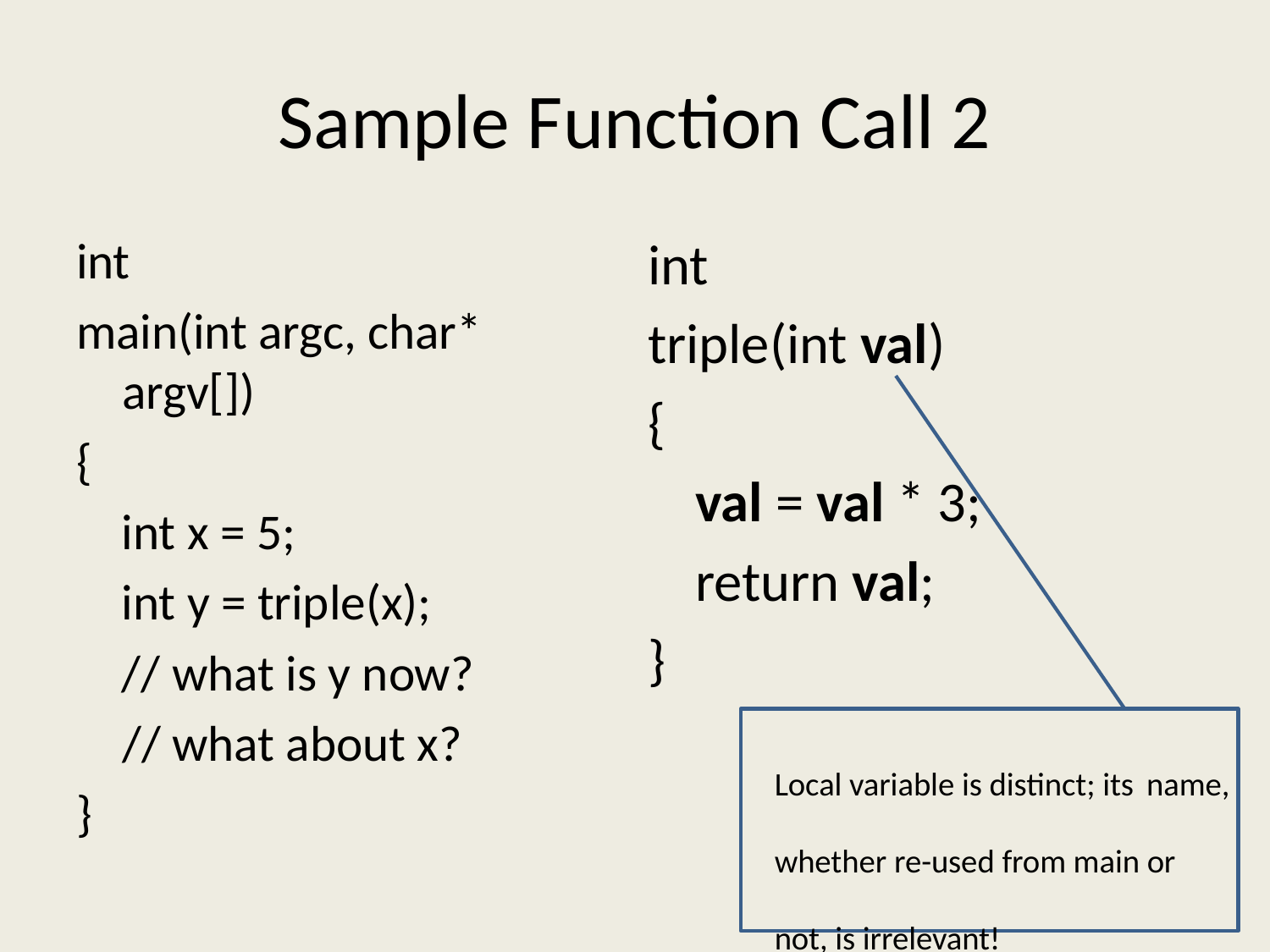

# Sample Function Call 2
int
main(int argc, char* argv[])
{
    int x = 5;
    int y = triple(x);
    // what is y now?
	// what about x?
}
int
triple(int val)
{
	val = val * 3;
	return val;
}

Local variable is distinct; its name, whether re-used from main or not, is irrelevant!